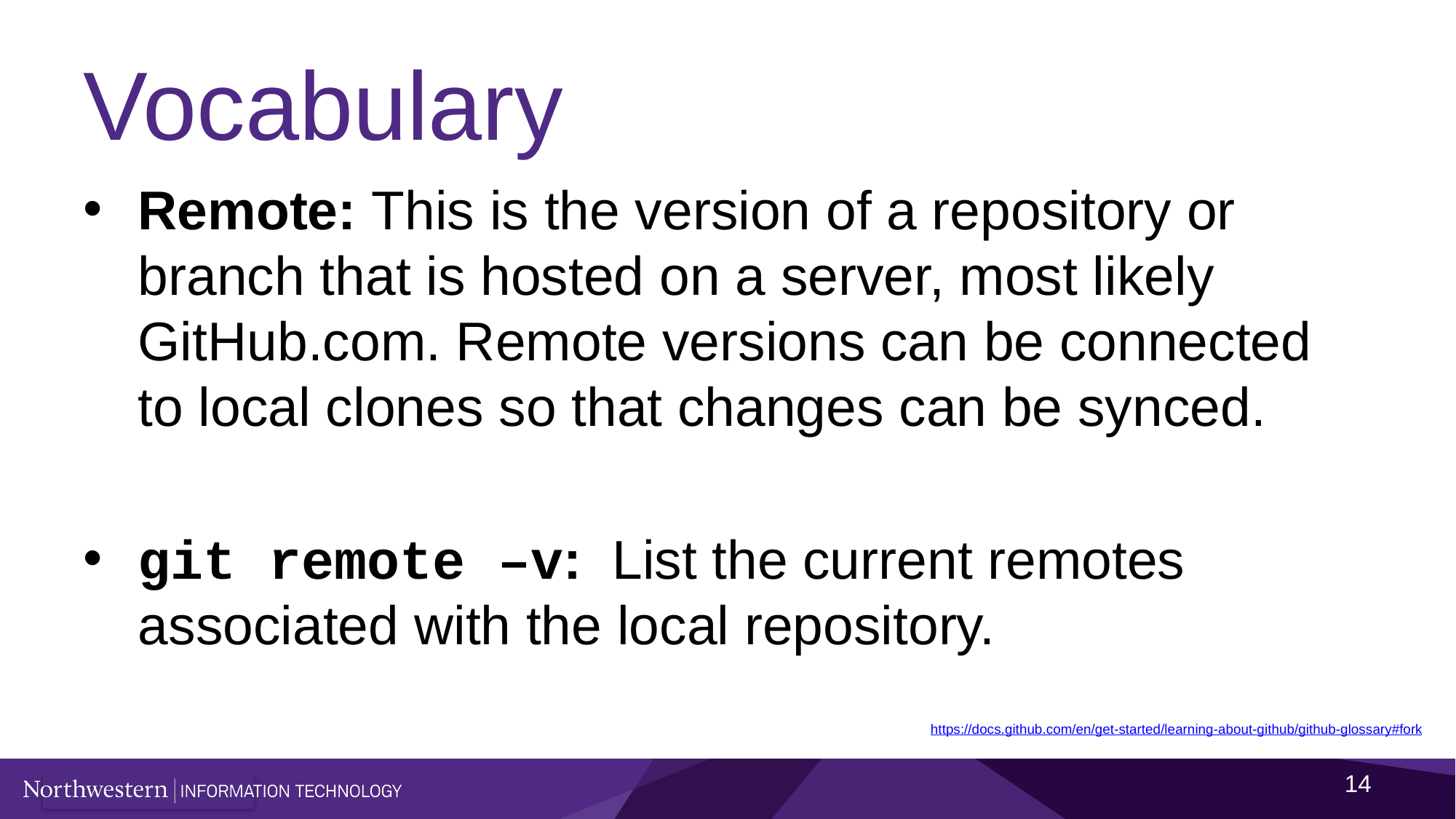

# Vocabulary
Remote: This is the version of a repository or branch that is hosted on a server, most likely GitHub.com. Remote versions can be connected to local clones so that changes can be synced.

git remote –v:  List the current remotes associated with the local repository.
https://docs.github.com/en/get-started/learning-about-github/github-glossary#fork
14